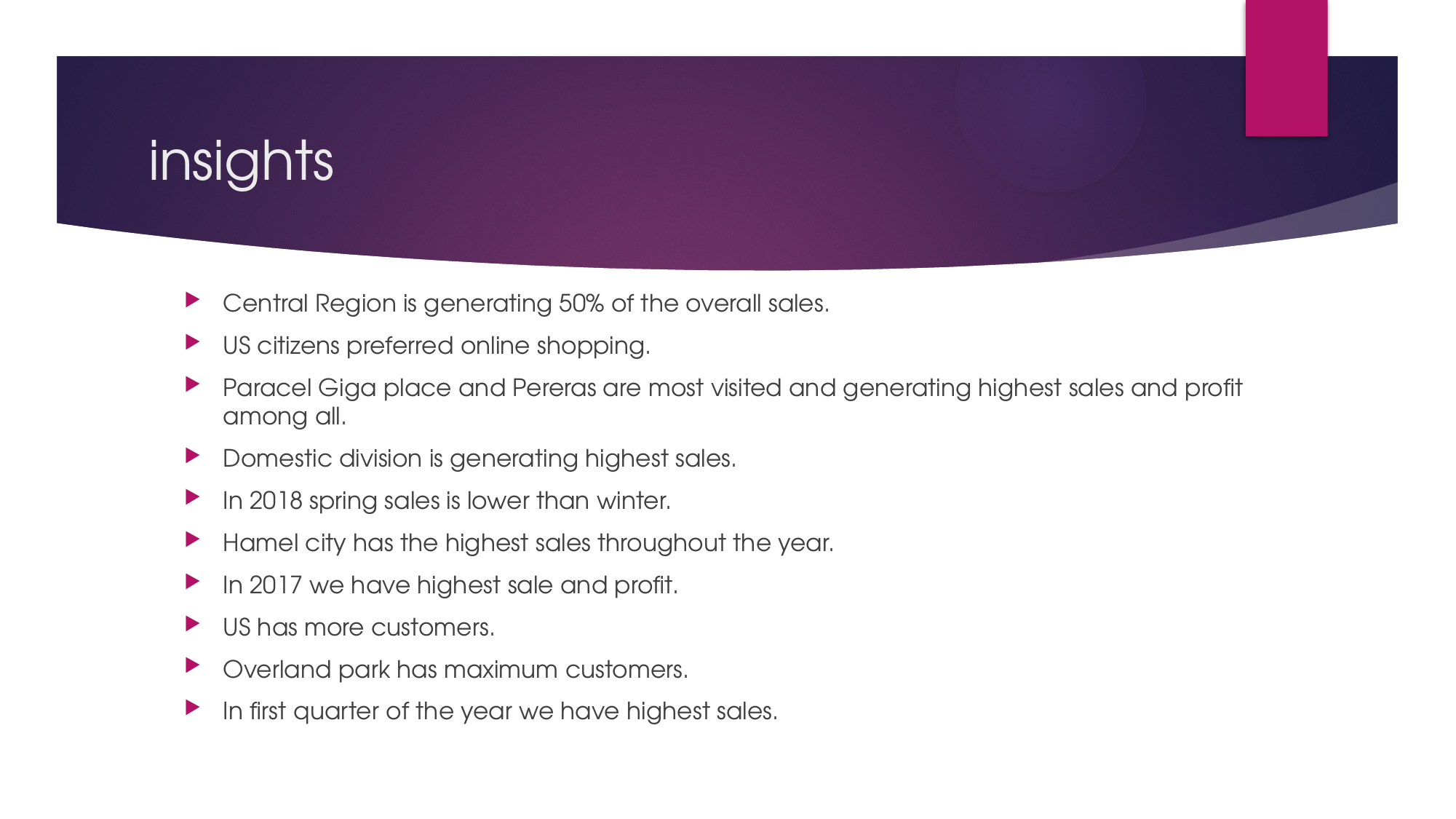

# insights

Central Region is generating 50% of the overall sales.
US citizens preferred online shopping.
Paracel Giga place and Pereras are most visited and generating highest sales and profit among all.
Domestic division is generating highest sales.
In 2018 spring sales is lower than winter.
Hamel city has the highest sales throughout the year.
In 2017 we have highest sale and profit.
US has more customers.
Overland park has maximum customers.
In first quarter of the year we have highest sales.